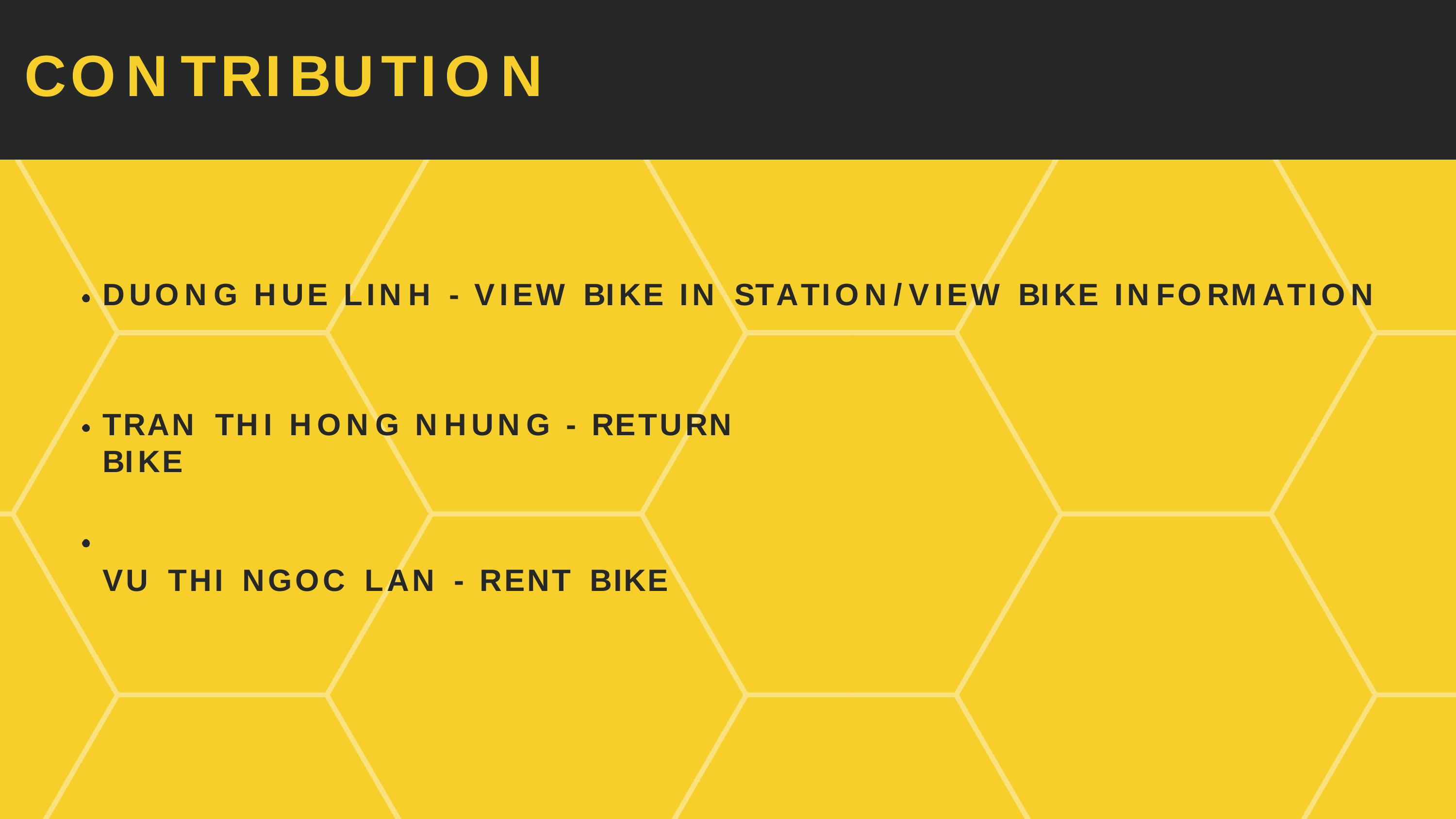

# CONTRIBUTION

DUONG	HUE	LINH	-	VIEW	BIKE	IN	STATION/VIEW	BIKE	INFORMATION

TRAN	THI	HONG	NHUNG	-	RETURN	BIKE

VU	THI	NGOC	LAN	-	RENT	BIKE